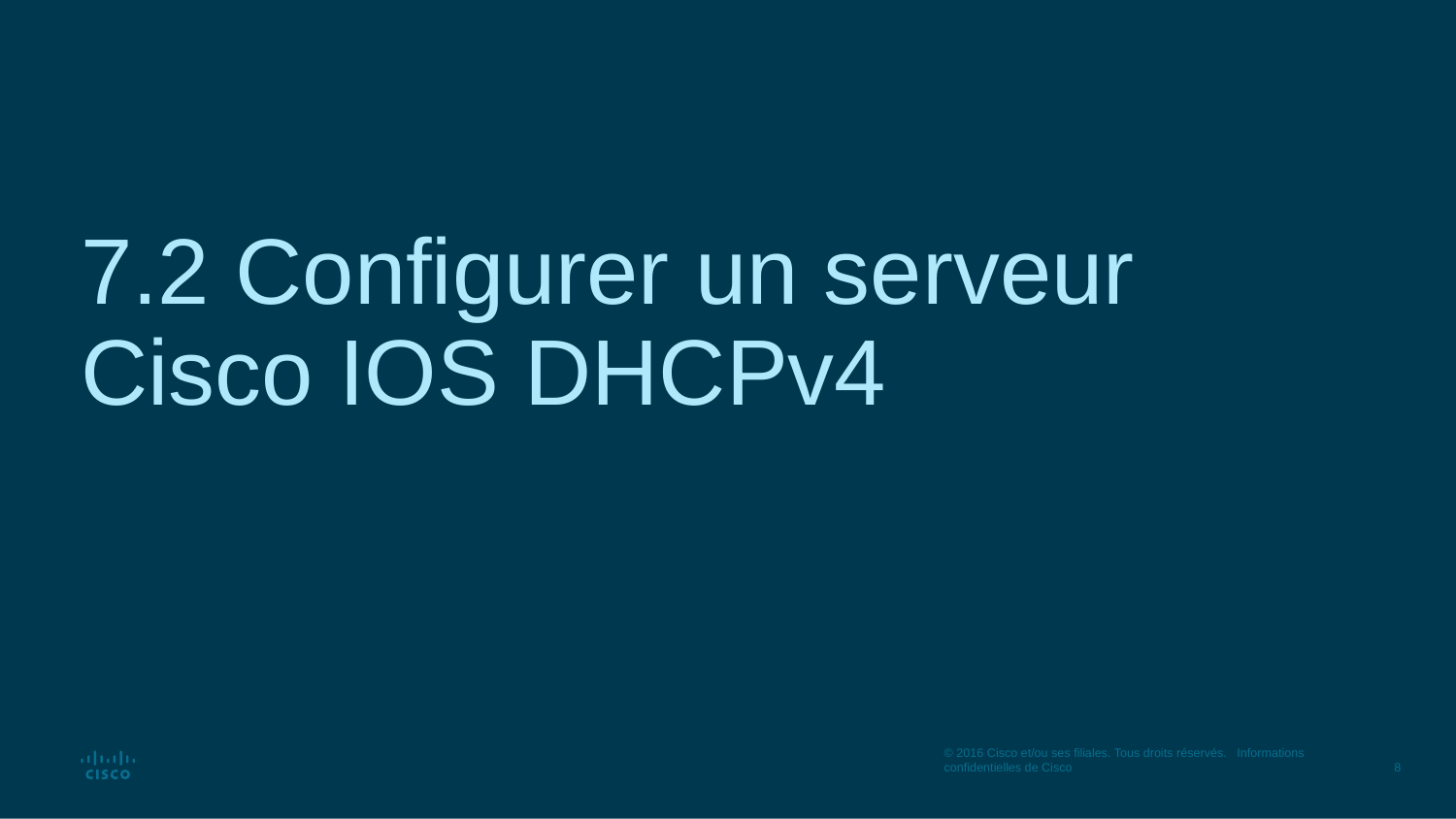

# 7.2 Configurer un serveur Cisco IOS DHCPv4